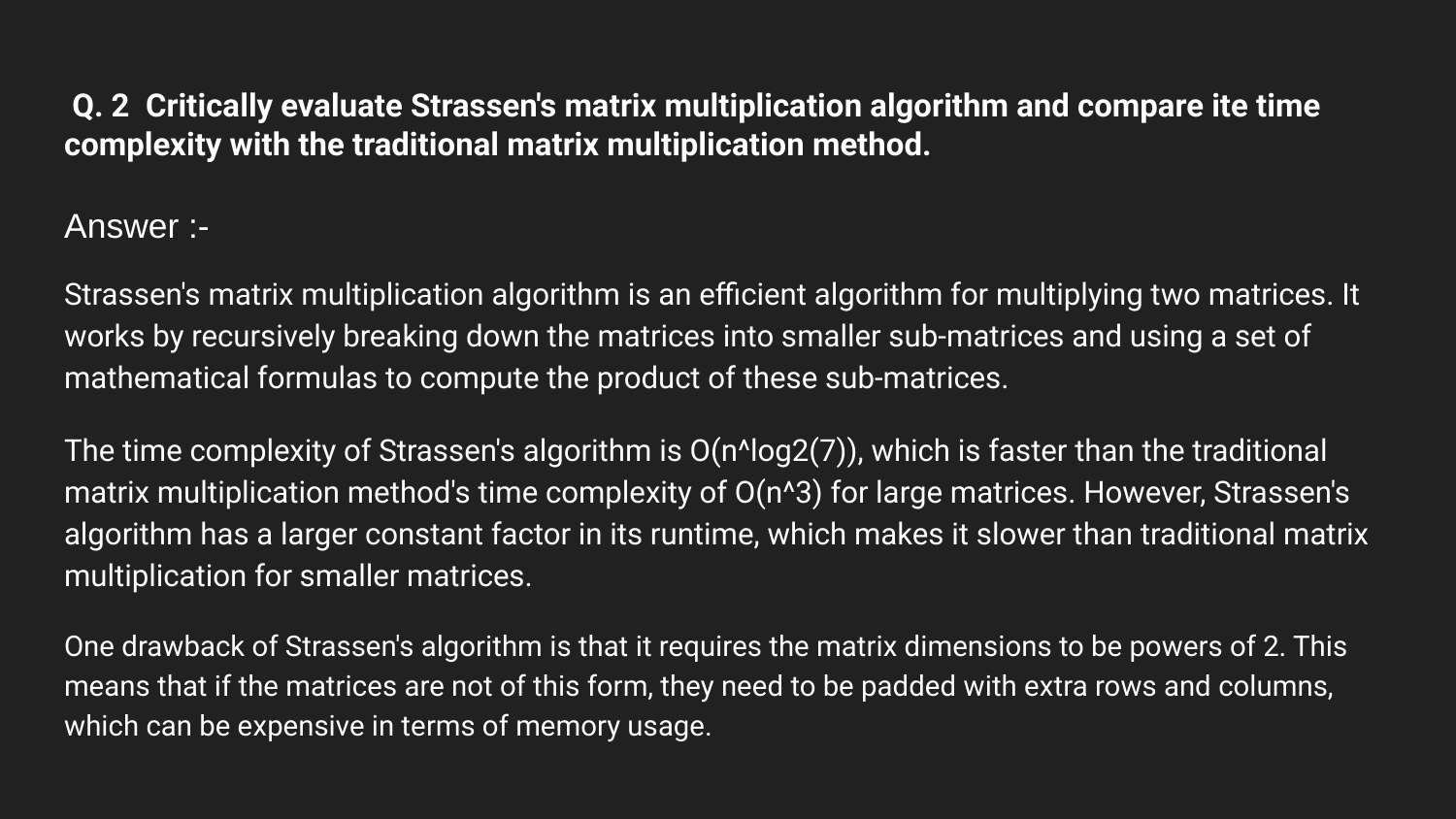

# Q. 2  Critically evaluate Strassen's matrix multiplication algorithm and compare ite time complexity with the traditional matrix multiplication method.
Answer :-
Strassen's matrix multiplication algorithm is an efficient algorithm for multiplying two matrices. It works by recursively breaking down the matrices into smaller sub-matrices and using a set of mathematical formulas to compute the product of these sub-matrices.
The time complexity of Strassen's algorithm is O(n^log2(7)), which is faster than the traditional matrix multiplication method's time complexity of O(n^3) for large matrices. However, Strassen's algorithm has a larger constant factor in its runtime, which makes it slower than traditional matrix multiplication for smaller matrices.
One drawback of Strassen's algorithm is that it requires the matrix dimensions to be powers of 2. This means that if the matrices are not of this form, they need to be padded with extra rows and columns, which can be expensive in terms of memory usage.